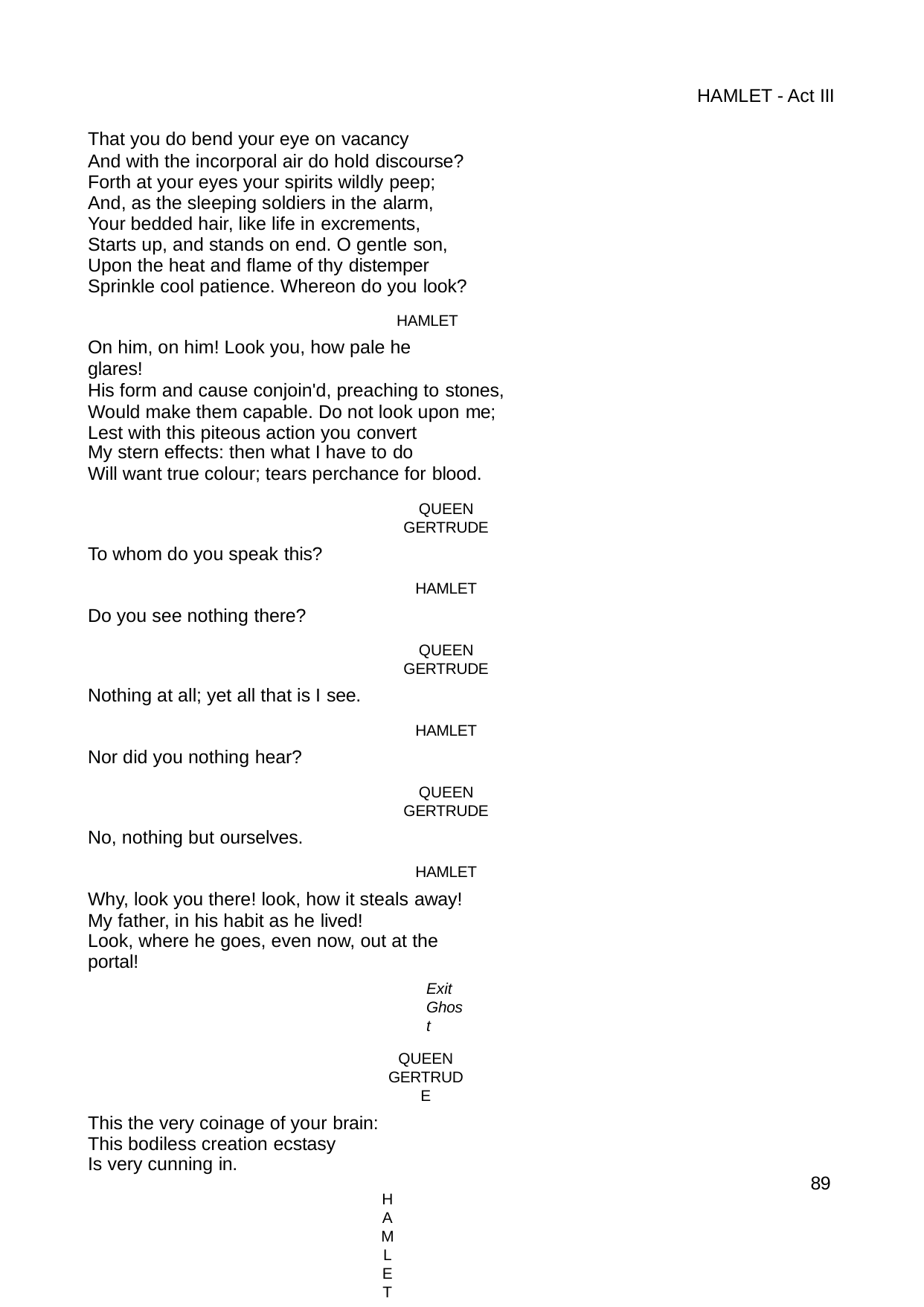

HAMLET - Act III
That you do bend your eye on vacancy
And with the incorporal air do hold discourse? Forth at your eyes your spirits wildly peep; And, as the sleeping soldiers in the alarm, Your bedded hair, like life in excrements, Starts up, and stands on end. O gentle son, Upon the heat and flame of thy distemper Sprinkle cool patience. Whereon do you look?
HAMLET
On him, on him! Look you, how pale he glares!
His form and cause conjoin'd, preaching to stones, Would make them capable. Do not look upon me; Lest with this piteous action you convert
My stern effects: then what I have to do
Will want true colour; tears perchance for blood.
QUEEN GERTRUDE
To whom do you speak this?
HAMLET
Do you see nothing there?
QUEEN GERTRUDE
Nothing at all; yet all that is I see.
HAMLET
Nor did you nothing hear?
QUEEN GERTRUDE
No, nothing but ourselves.
HAMLET
Why, look you there! look, how it steals away! My father, in his habit as he lived!
Look, where he goes, even now, out at the portal!
Exit Ghost
QUEEN GERTRUDE
This the very coinage of your brain: This bodiless creation ecstasy
Is very cunning in.
HAMLET
Ecstasy!
My pulse, as yours, doth temperately keep time, And makes as healthful music: it is not madness That I have utter'd: bring me to the test,
And I the matter will re-word; which madness Would gambol from. Mother, for love of grace,
89